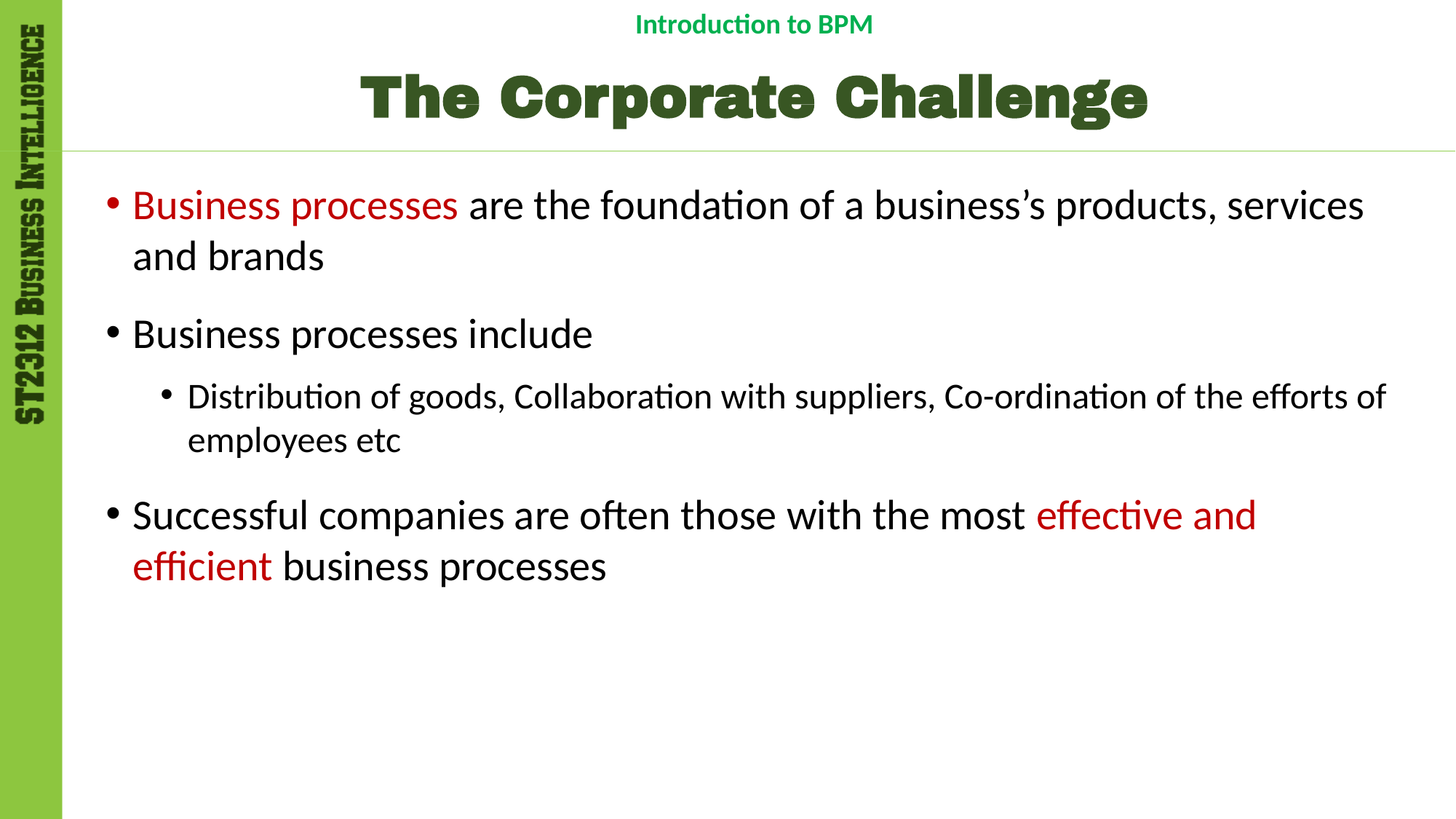

Introduction to BPM
# The Corporate Challenge
Business processes are the foundation of a business’s products, services and brands
Business processes include
Distribution of goods, Collaboration with suppliers, Co-ordination of the efforts of employees etc
Successful companies are often those with the most effective and efficient business processes